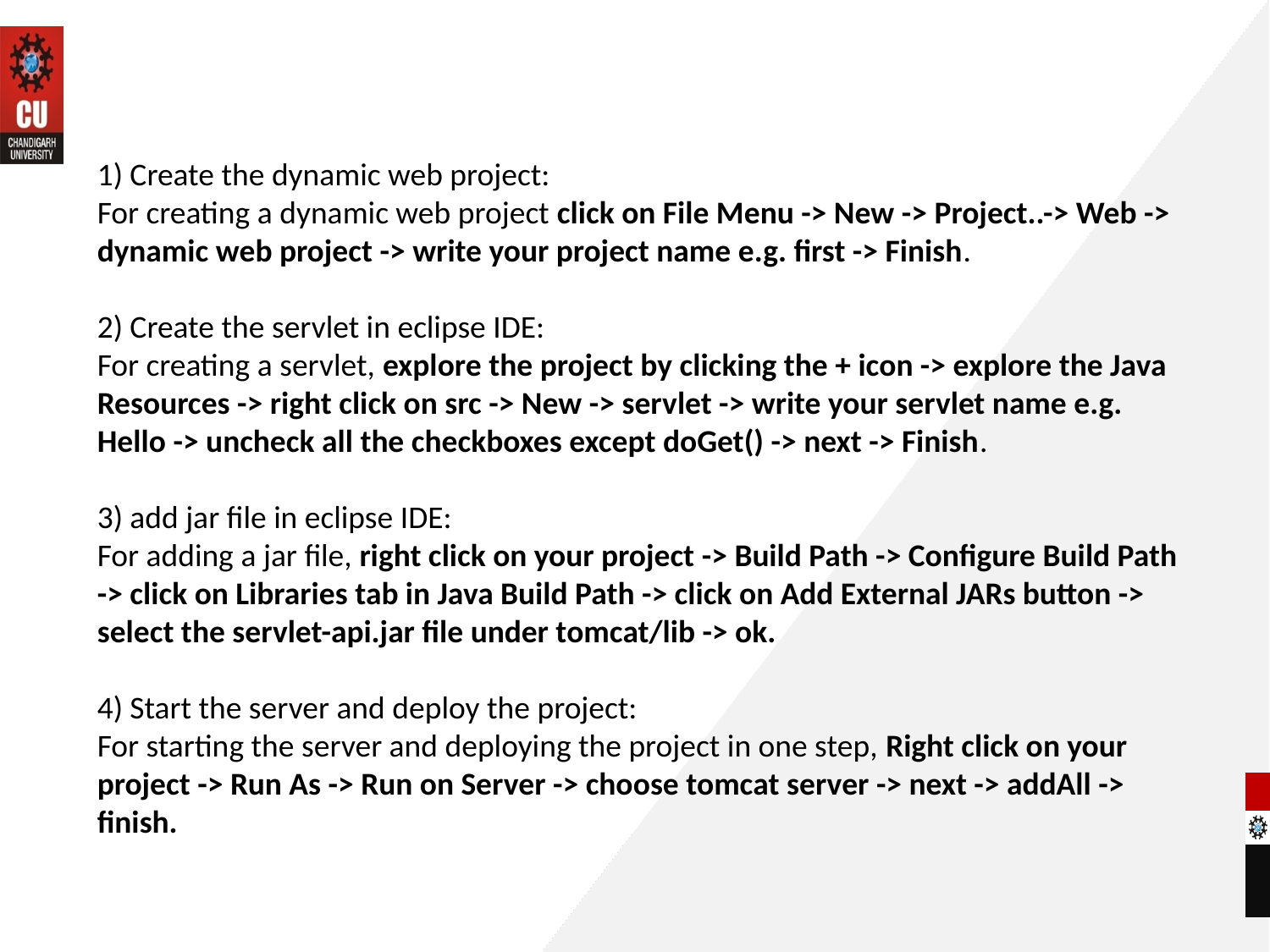

1) Create the dynamic web project:
For creating a dynamic web project click on File Menu -> New -> Project..-> Web -> dynamic web project -> write your project name e.g. first -> Finish.

2) Create the servlet in eclipse IDE:
For creating a servlet, explore the project by clicking the + icon -> explore the Java Resources -> right click on src -> New -> servlet -> write your servlet name e.g. Hello -> uncheck all the checkboxes except doGet() -> next -> Finish.

3) add jar file in eclipse IDE:
For adding a jar file, right click on your project -> Build Path -> Configure Build Path -> click on Libraries tab in Java Build Path -> click on Add External JARs button -> select the servlet-api.jar file under tomcat/lib -> ok.

4) Start the server and deploy the project:
For starting the server and deploying the project in one step, Right click on your project -> Run As -> Run on Server -> choose tomcat server -> next -> addAll -> finish.